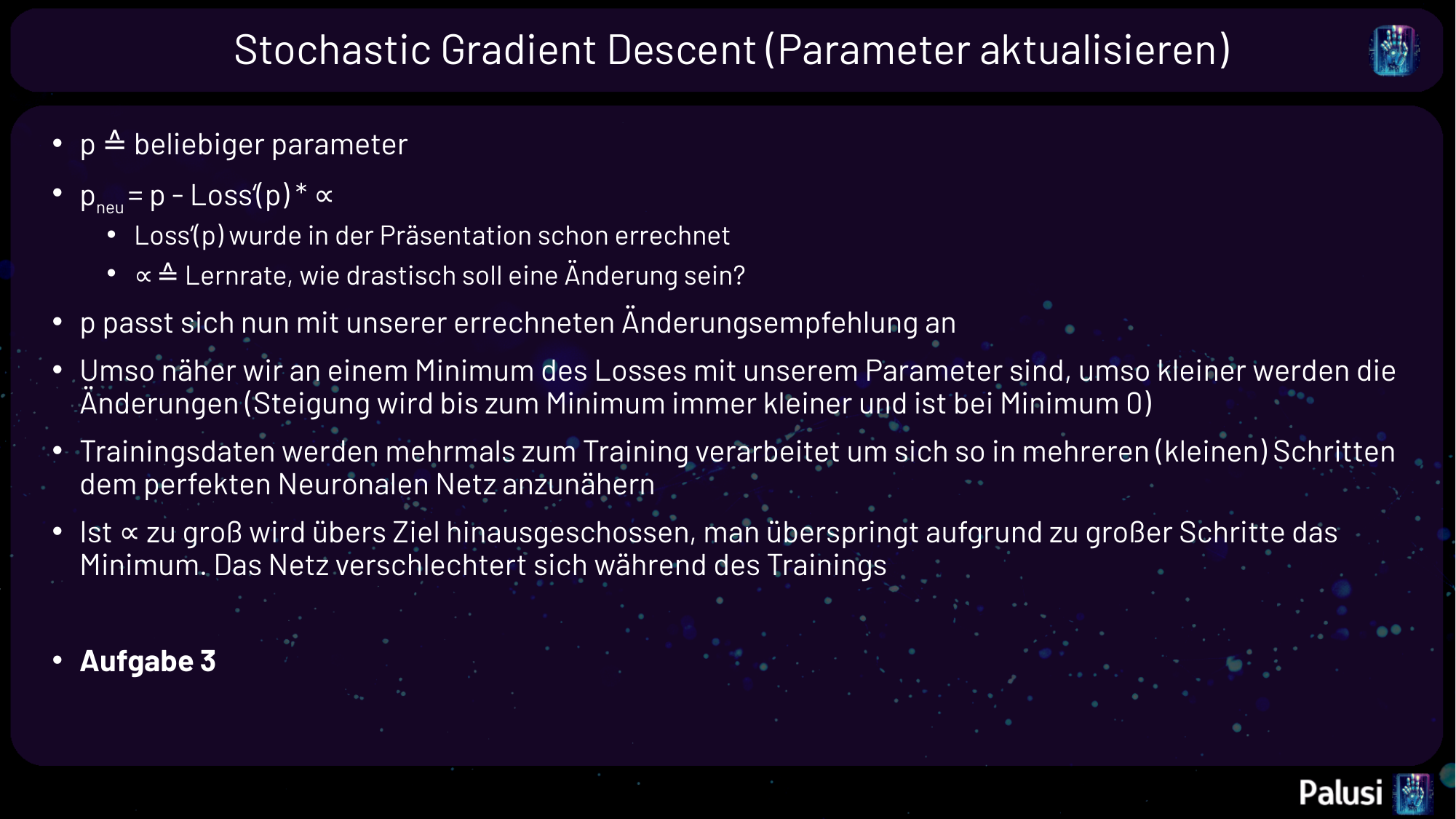

# Stochastic Gradient Descent (Parameter aktualisieren)
p ≙ beliebiger parameter
pneu = p - Loss‘(p) * ∝
Loss‘(p) wurde in der Präsentation schon errechnet
∝ ≙ Lernrate, wie drastisch soll eine Änderung sein?
p passt sich nun mit unserer errechneten Änderungsempfehlung an
Umso näher wir an einem Minimum des Losses mit unserem Parameter sind, umso kleiner werden die Änderungen (Steigung wird bis zum Minimum immer kleiner und ist bei Minimum 0)
Trainingsdaten werden mehrmals zum Training verarbeitet um sich so in mehreren (kleinen) Schritten dem perfekten Neuronalen Netz anzunähern
Ist ∝ zu groß wird übers Ziel hinausgeschossen, man überspringt aufgrund zu großer Schritte das Minimum. Das Netz verschlechtert sich während des Trainings

Aufgabe 3